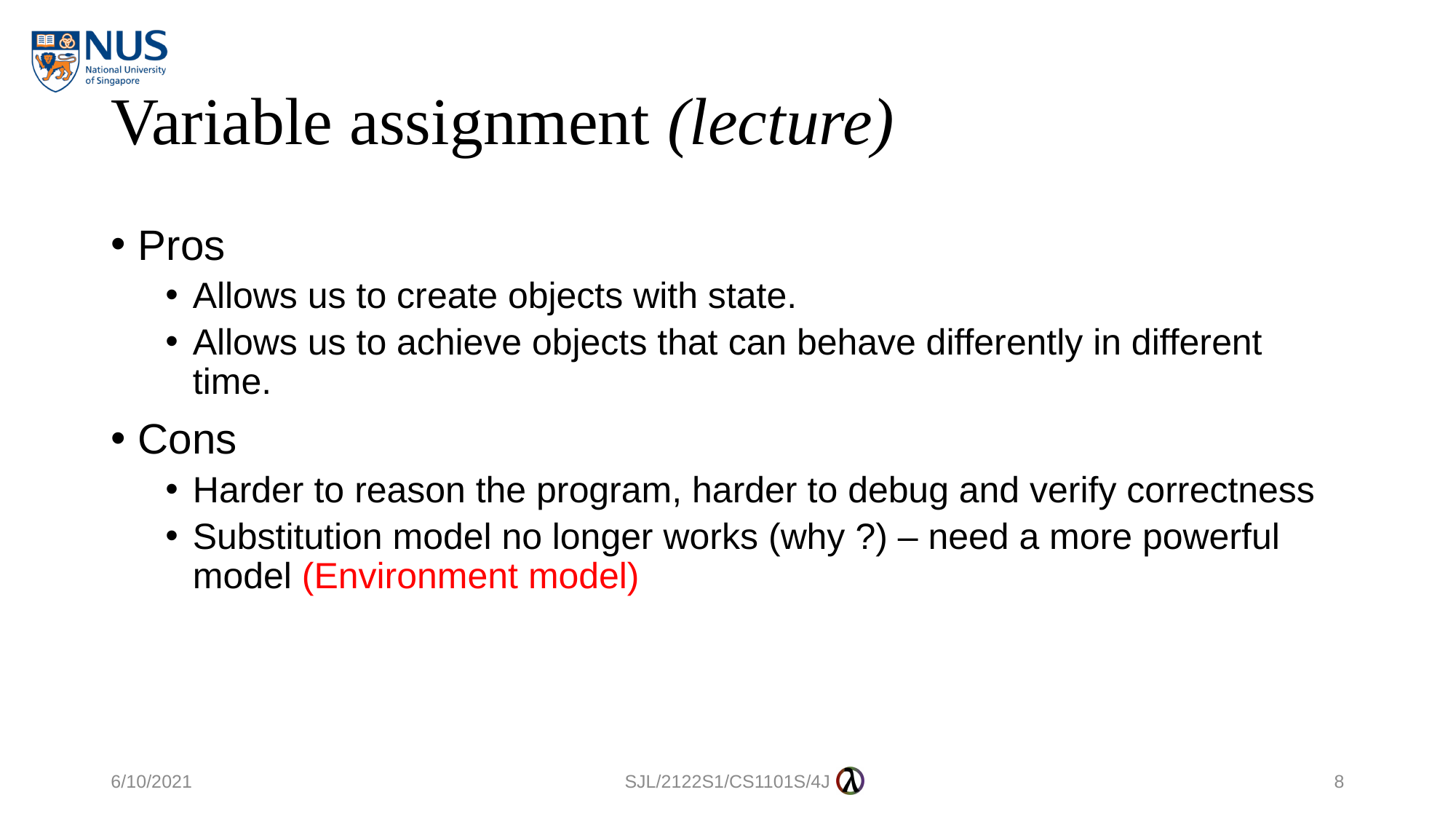

# Variable assignment (lecture)
Pros
Allows us to create objects with state.
Allows us to achieve objects that can behave differently in different time.
Cons
Harder to reason the program, harder to debug and verify correctness
Substitution model no longer works (why ?) – need a more powerful model (Environment model)
6/10/2021
SJL/2122S1/CS1101S/4J
8